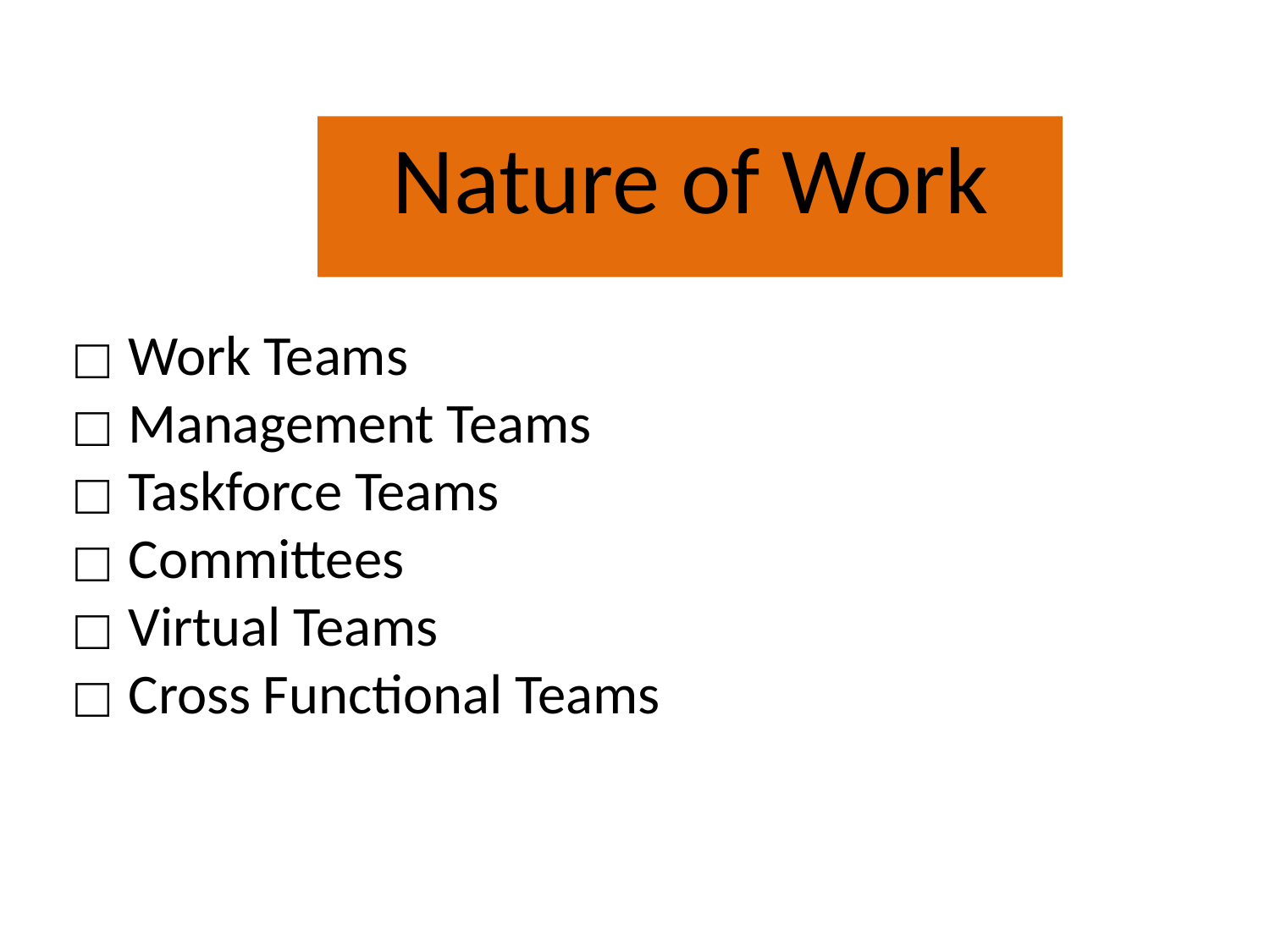

# Nature of Work
Work Teams
Management Teams
Taskforce Teams
Committees
Virtual Teams
Cross Functional Teams